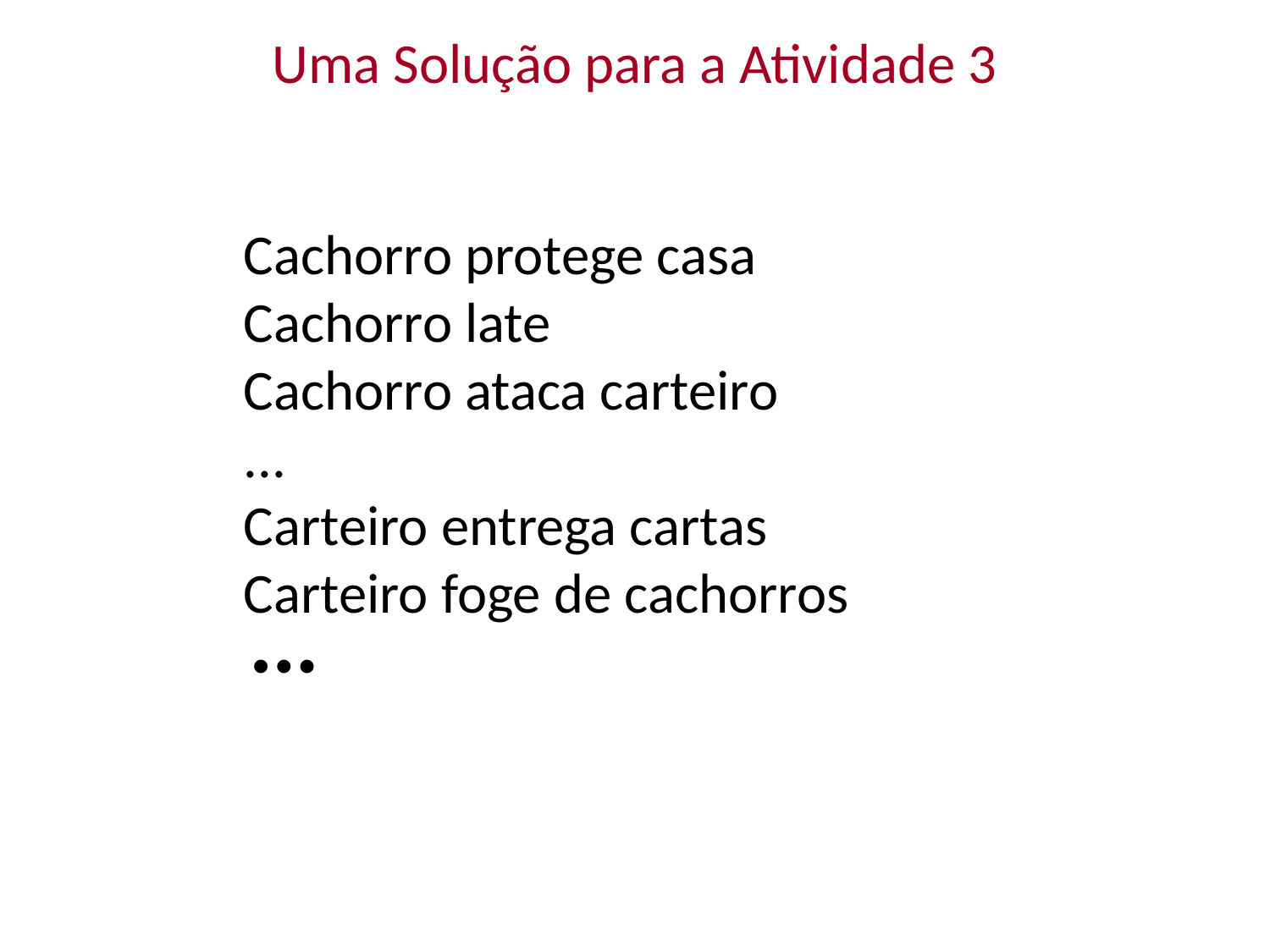

Uma Solução para a Atividade 3
Cachorro protege casa
Cachorro late
Cachorro ataca carteiro
...
Carteiro entrega cartas
Carteiro foge de cachorros
• • •